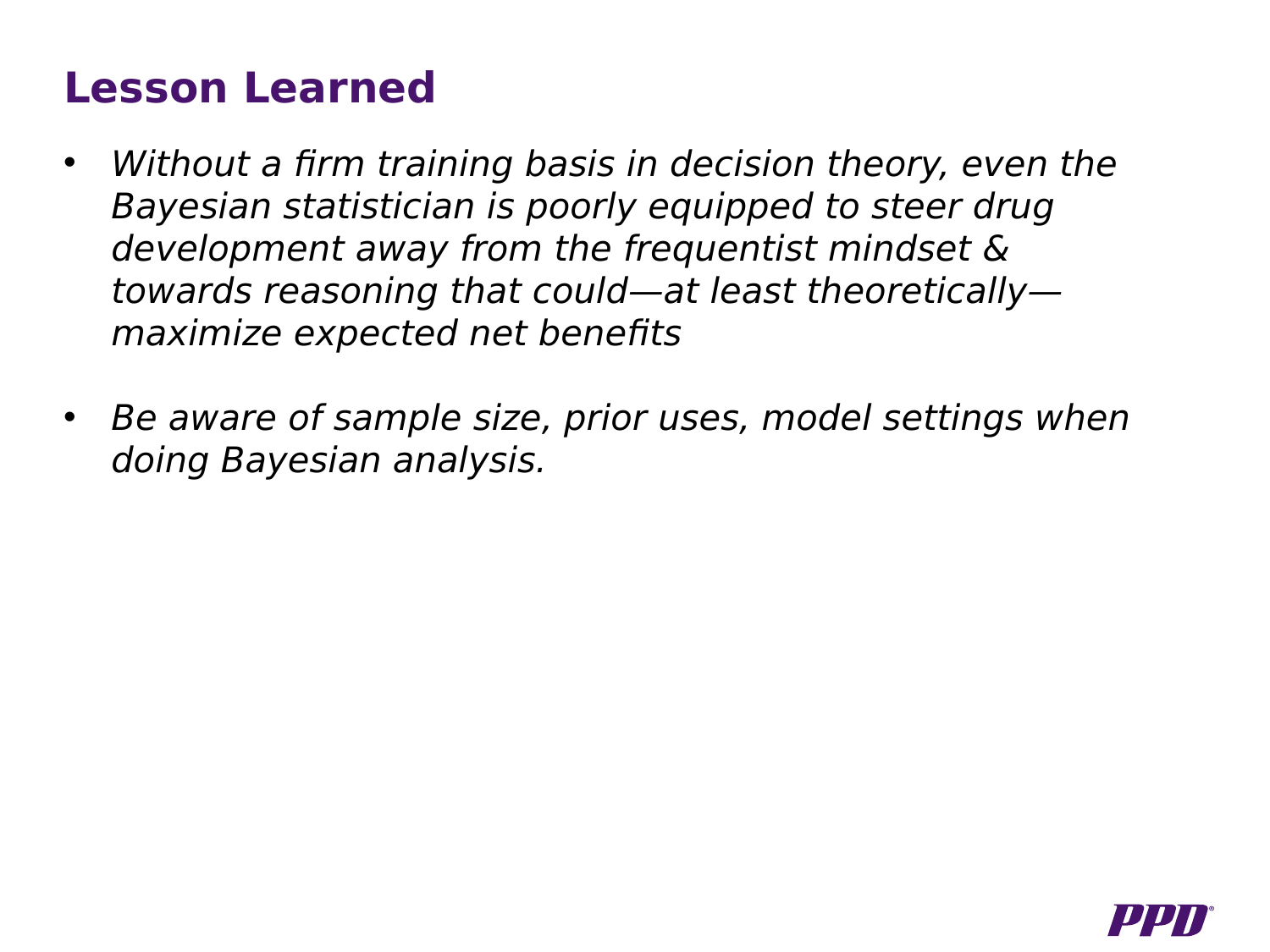

# Lesson Learned
Without a firm training basis in decision theory, even the Bayesian statistician is poorly equipped to steer drug development away from the frequentist mindset & towards reasoning that could—at least theoretically—maximize expected net benefits

Be aware of sample size, prior uses, model settings when doing Bayesian analysis.
13